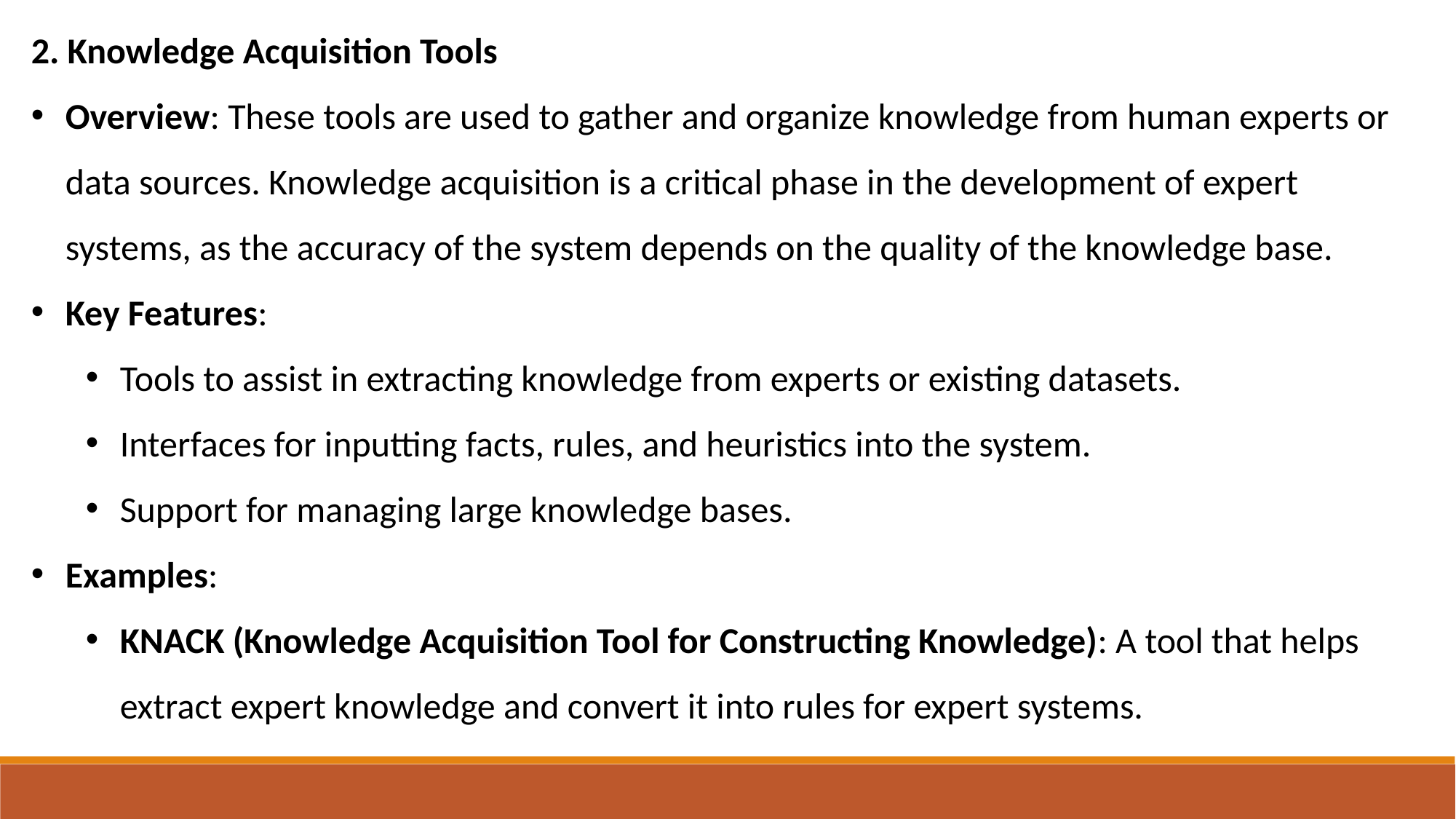

2. Knowledge Acquisition Tools
Overview: These tools are used to gather and organize knowledge from human experts or data sources. Knowledge acquisition is a critical phase in the development of expert systems, as the accuracy of the system depends on the quality of the knowledge base.
Key Features:
Tools to assist in extracting knowledge from experts or existing datasets.
Interfaces for inputting facts, rules, and heuristics into the system.
Support for managing large knowledge bases.
Examples:
KNACK (Knowledge Acquisition Tool for Constructing Knowledge): A tool that helps extract expert knowledge and convert it into rules for expert systems.